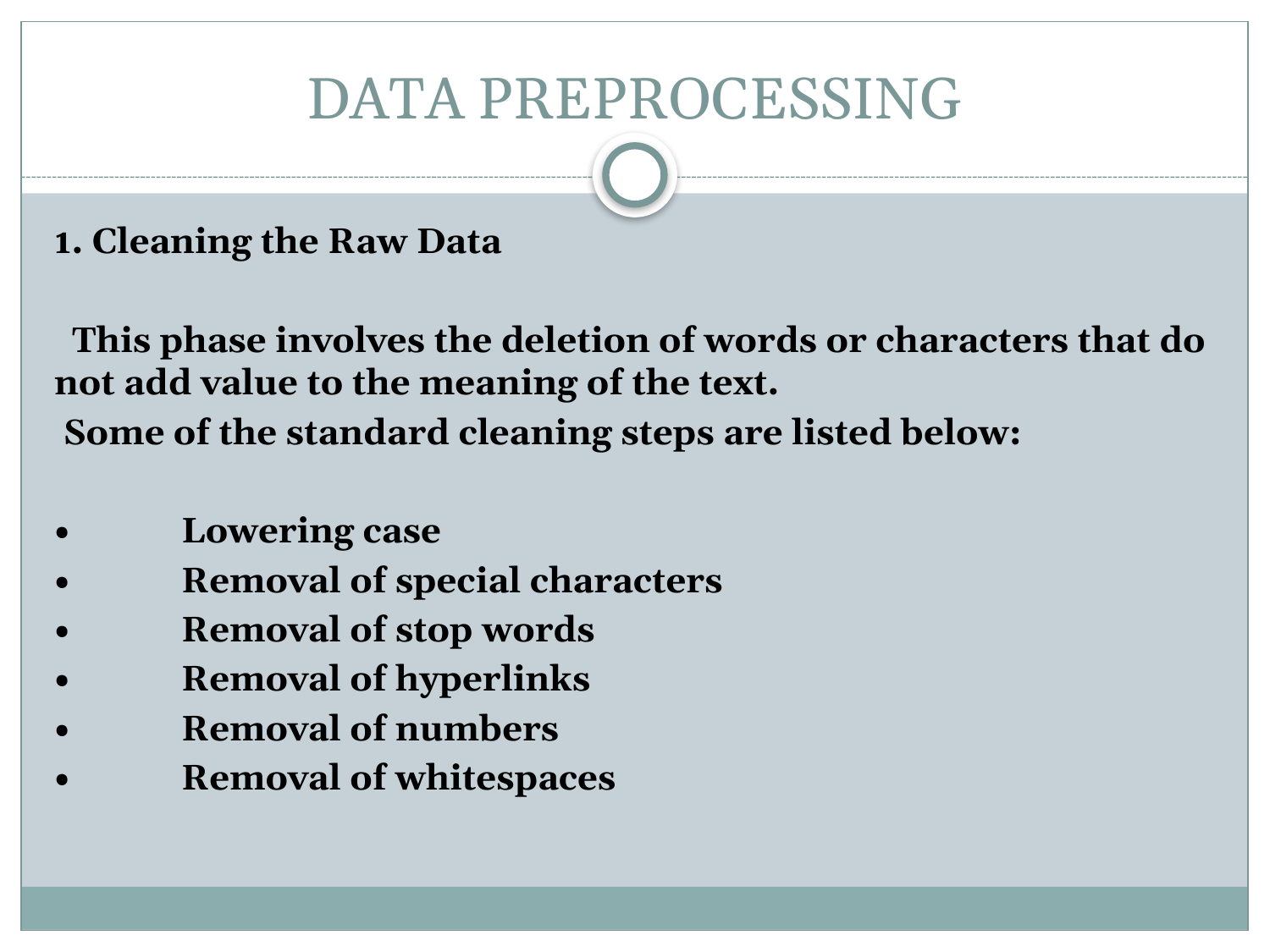

# DATA PREPROCESSING
1. Cleaning the Raw Data

  This phase involves the deletion of words or characters that do not add value to the meaning of the text.
 Some of the standard cleaning steps are listed below:

•	Lowering case
•	Removal of special characters
•	Removal of stop words
•	Removal of hyperlinks
•	Removal of numbers
•	Removal of whitespaces